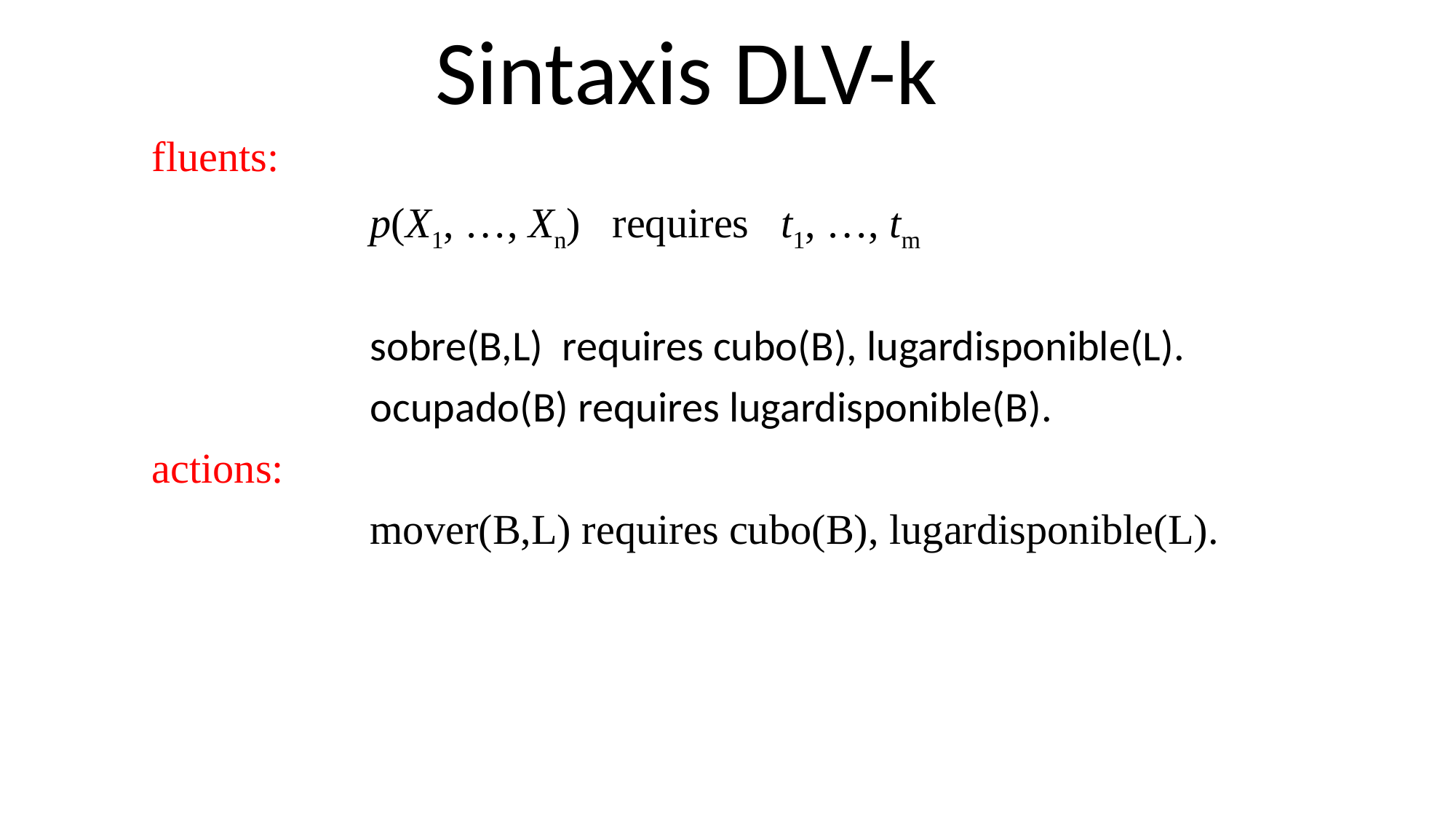

# Sintaxis DLV-k
fluents:
         		p(X1, …, Xn)   requires   t1, …, tm

		sobre(B,L)  requires cubo(B), lugardisponible(L).
		ocupado(B) requires lugardisponible(B).
actions:
		mover(B,L) requires cubo(B), lugardisponible(L).